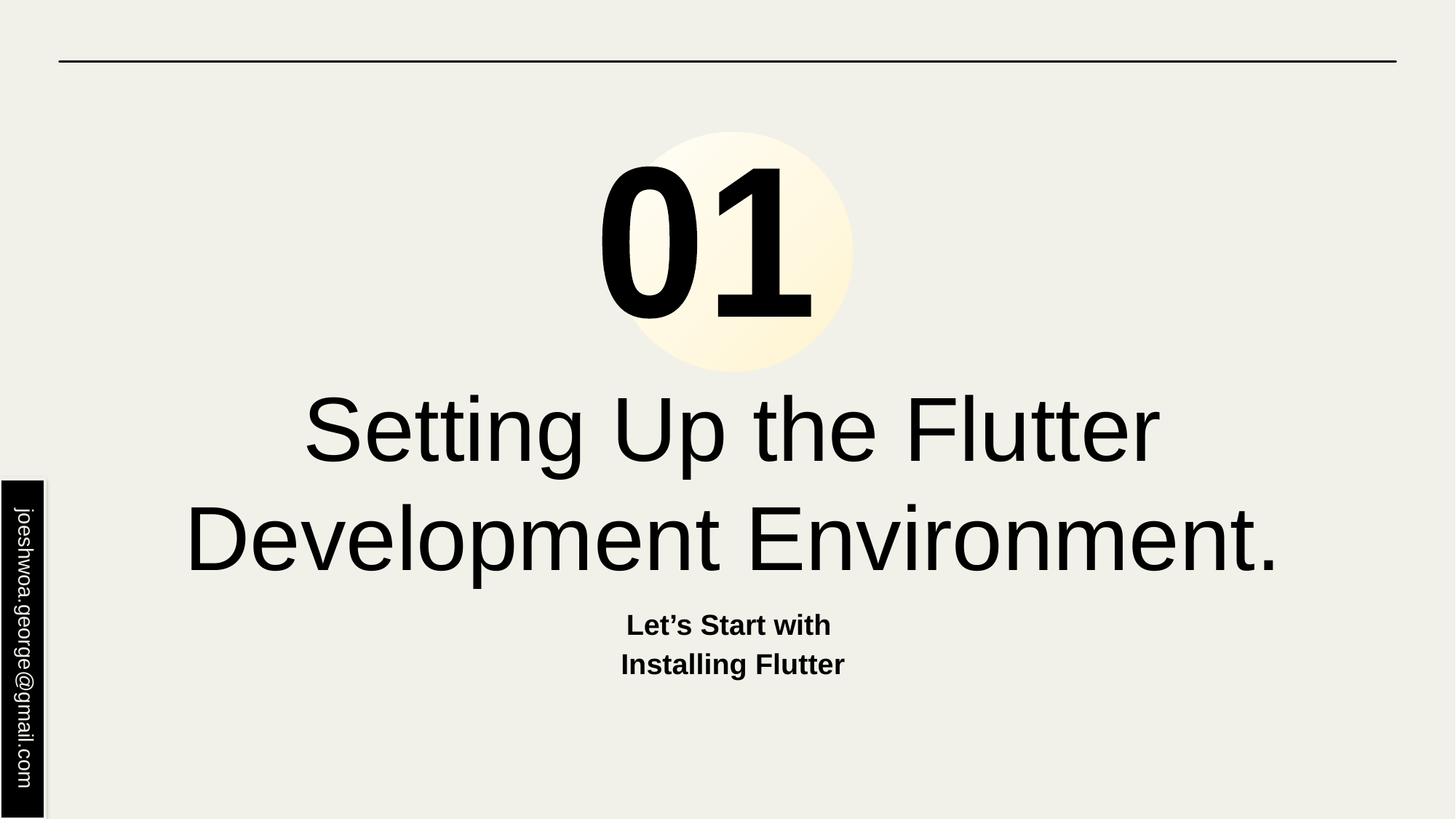

01
# Setting Up the Flutter Development Environment.
Let’s Start with
Installing Flutter
joeshwoa.george@gmail.com